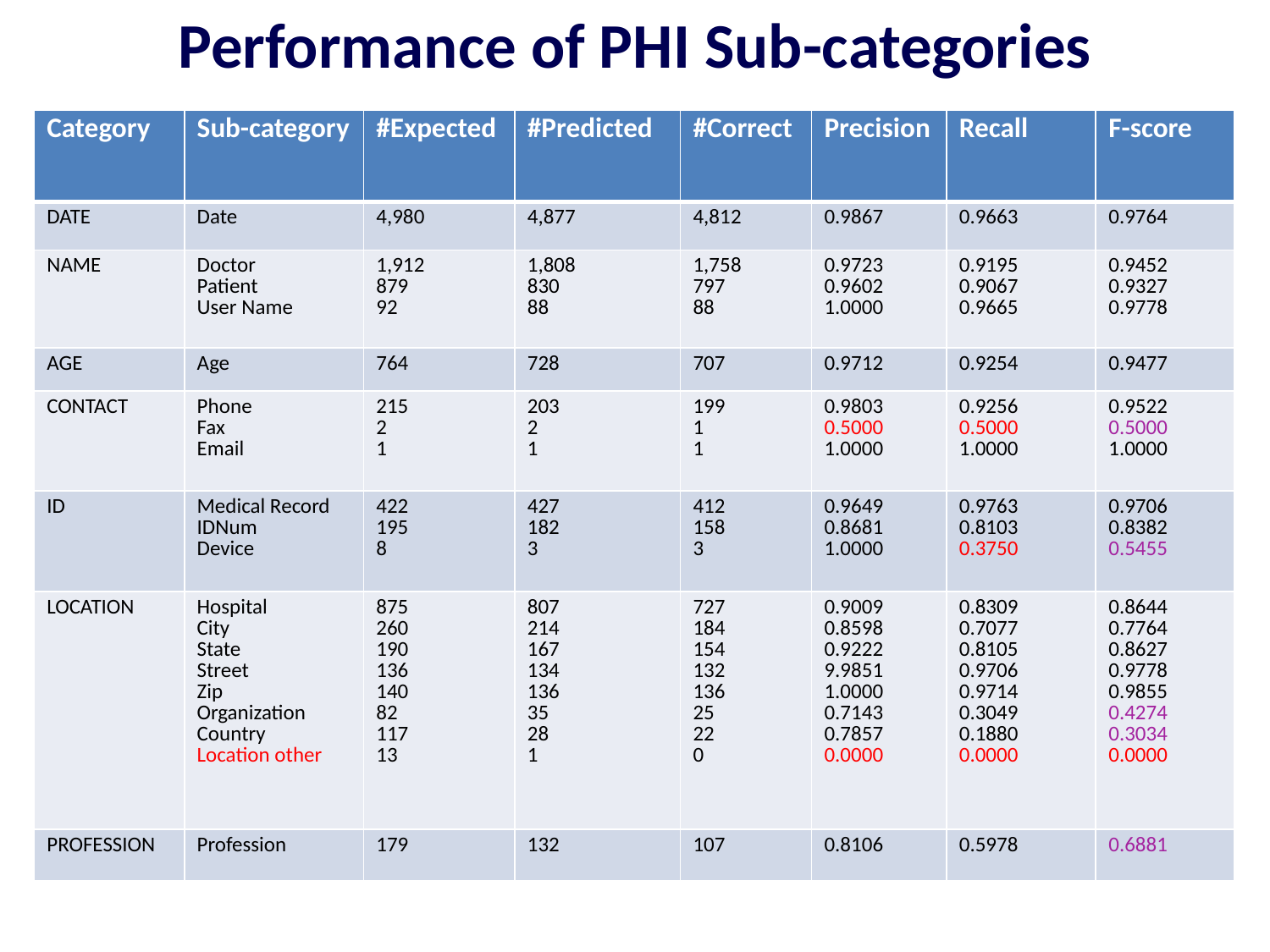

# Performance of PHI Sub-categories
| Category | Sub-category | #Expected | #Predicted | #Correct | Precision | Recall | F-score |
| --- | --- | --- | --- | --- | --- | --- | --- |
| DATE | Date | 4,980 | 4,877 | 4,812 | 0.9867 | 0.9663 | 0.9764 |
| NAME | Doctor Patient User Name | 1,912 879 92 | 1,808 830 88 | 1,758 797 88 | 0.9723 0.9602 1.0000 | 0.9195 0.9067 0.9665 | 0.9452 0.9327 0.9778 |
| AGE | Age | 764 | 728 | 707 | 0.9712 | 0.9254 | 0.9477 |
| CONTACT | Phone Fax Email | 215 2 1 | 203 2 1 | 199 1 1 | 0.9803 0.5000 1.0000 | 0.9256 0.5000 1.0000 | 0.9522 0.5000 1.0000 |
| ID | Medical Record IDNum Device | 422 195 8 | 427 182 3 | 412 158 3 | 0.9649 0.8681 1.0000 | 0.9763 0.8103 0.3750 | 0.9706 0.8382 0.5455 |
| LOCATION | Hospital City State Street Zip Organization Country Location other | 875 260 190 136 140 82 117 13 | 807 214 167 134 136 35 28 1 | 727 184 154 132 136 25 22 0 | 0.9009 0.8598 0.9222 9.9851 1.0000 0.7143 0.7857 0.0000 | 0.8309 0.7077 0.8105 0.9706 0.9714 0.3049 0.1880 0.0000 | 0.8644 0.7764 0.8627 0.9778 0.9855 0.4274 0.3034 0.0000 |
| PROFESSION | Profession | 179 | 132 | 107 | 0.8106 | 0.5978 | 0.6881 |